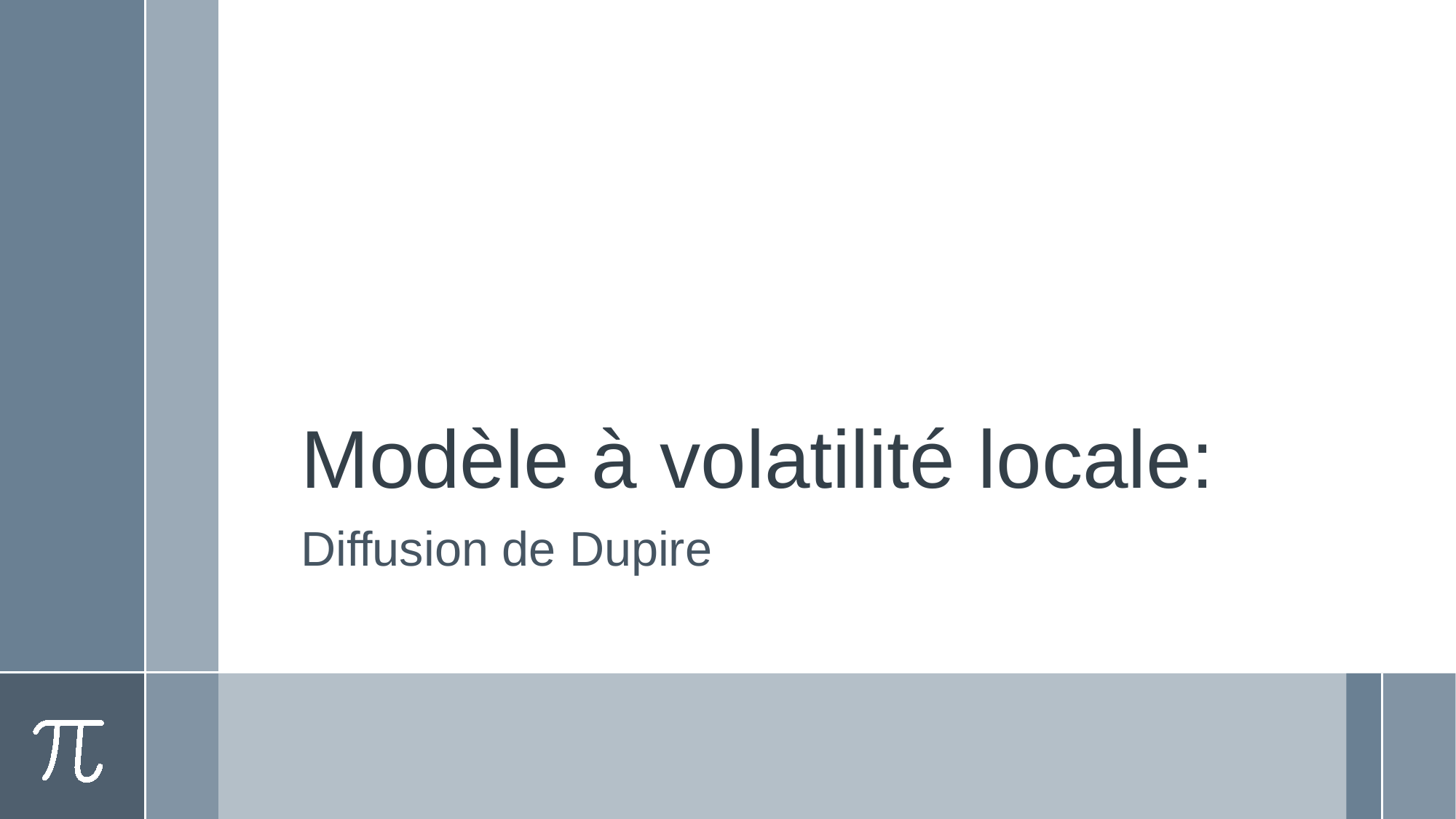

# Modèle à volatilité locale:
Diffusion de Dupire